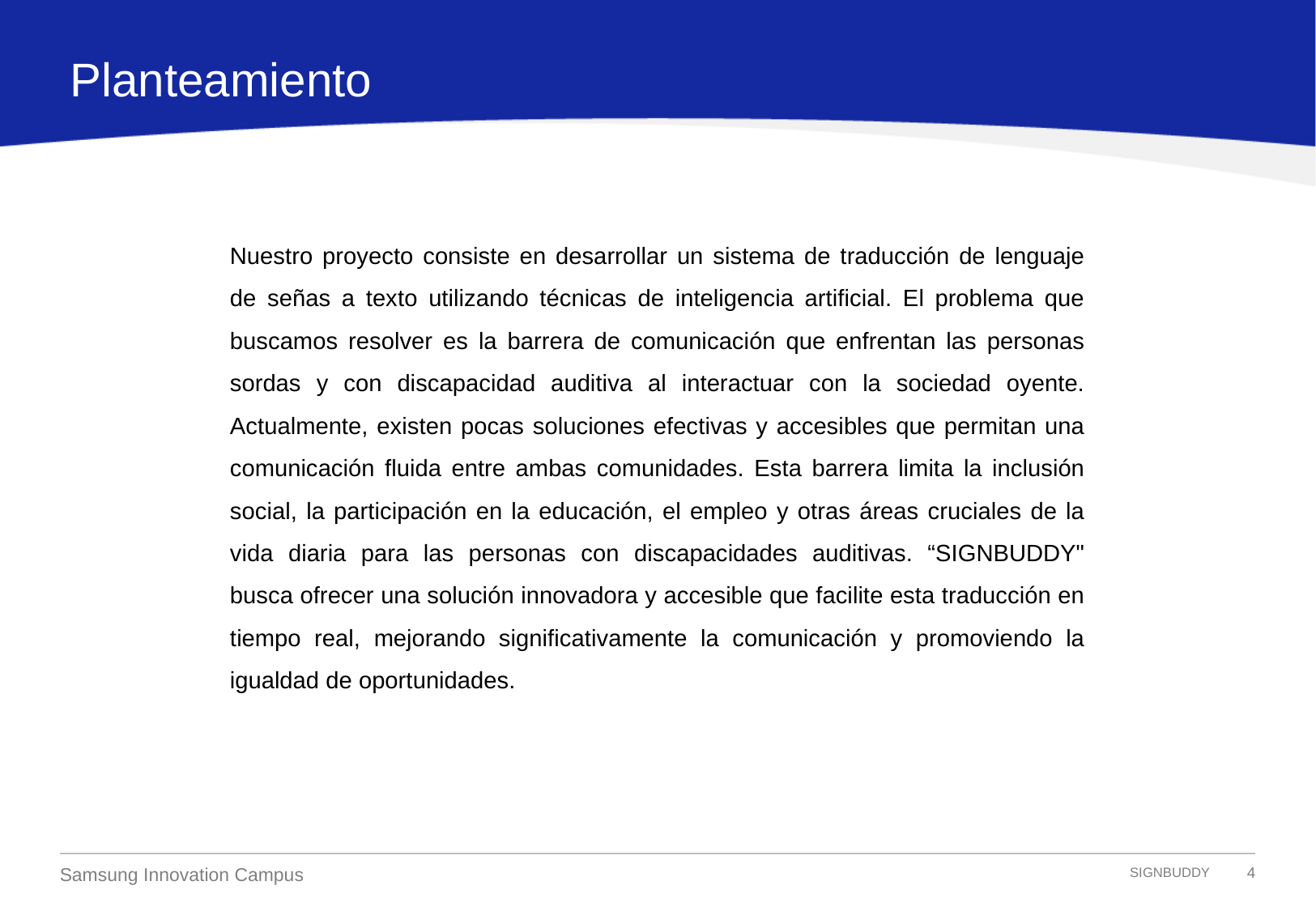

Planteamiento
Nuestro proyecto consiste en desarrollar un sistema de traducción de lenguaje de señas a texto utilizando técnicas de inteligencia artificial. El problema que buscamos resolver es la barrera de comunicación que enfrentan las personas sordas y con discapacidad auditiva al interactuar con la sociedad oyente. Actualmente, existen pocas soluciones efectivas y accesibles que permitan una comunicación fluida entre ambas comunidades. Esta barrera limita la inclusión social, la participación en la educación, el empleo y otras áreas cruciales de la vida diaria para las personas con discapacidades auditivas. “SIGNBUDDY" busca ofrecer una solución innovadora y accesible que facilite esta traducción en tiempo real, mejorando significativamente la comunicación y promoviendo la igualdad de oportunidades.
SIGNBUDDY